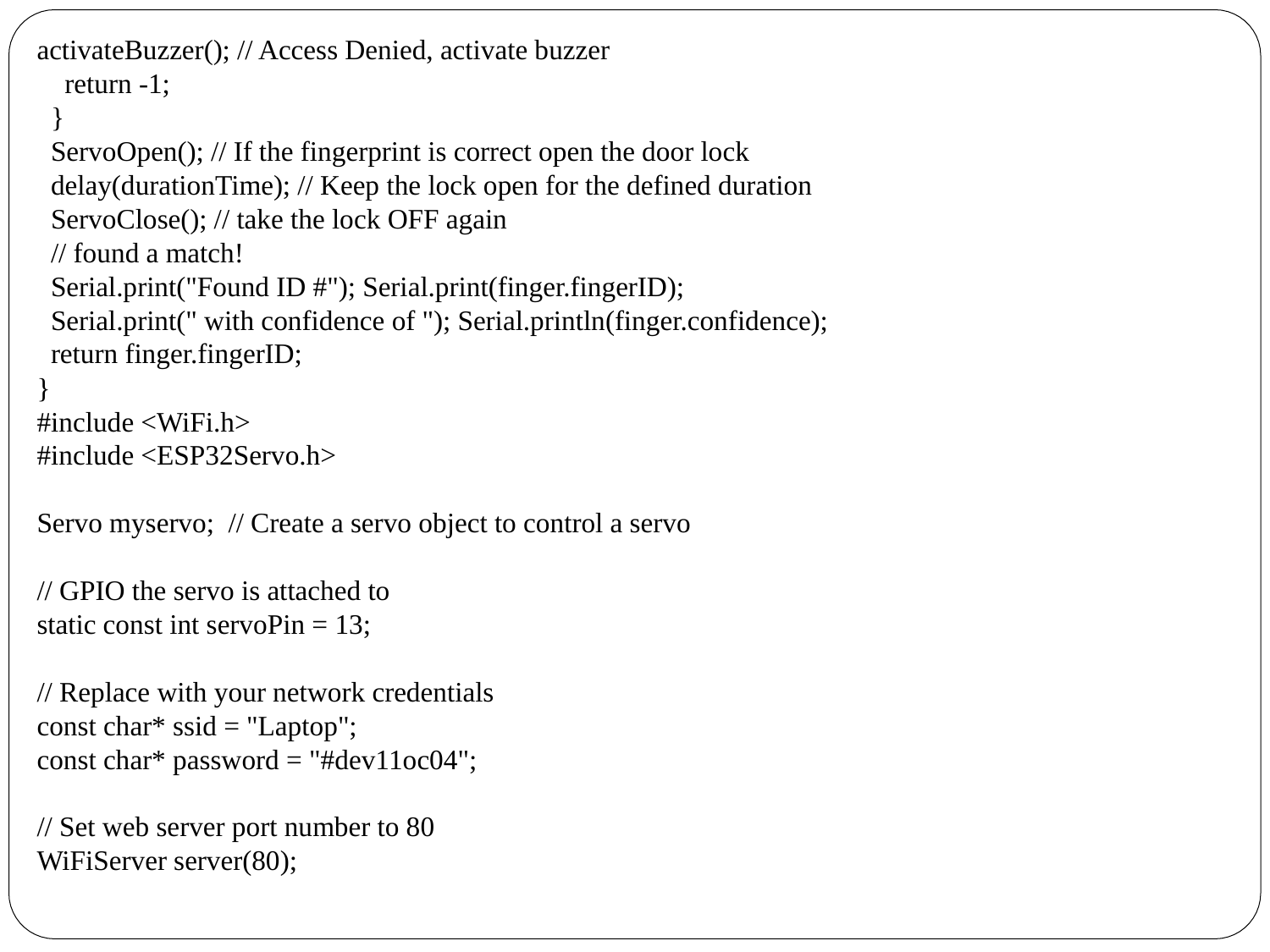

activateBuzzer(); // Access Denied, activate buzzer
    return -1;
  }
  ServoOpen(); // If the fingerprint is correct open the door lock
  delay(durationTime); // Keep the lock open for the defined duration
  ServoClose(); // take the lock OFF again
  // found a match!
  Serial.print("Found ID #"); Serial.print(finger.fingerID);
  Serial.print(" with confidence of "); Serial.println(finger.confidence);
  return finger.fingerID;
}
#include <WiFi.h>
#include <ESP32Servo.h>

Servo myservo;  // Create a servo object to control a servo

// GPIO the servo is attached to
static const int servoPin = 13;

// Replace with your network credentials
const char* ssid = "Laptop";
const char* password = "#dev11oc04";

// Set web server port number to 80
WiFiServer server(80);